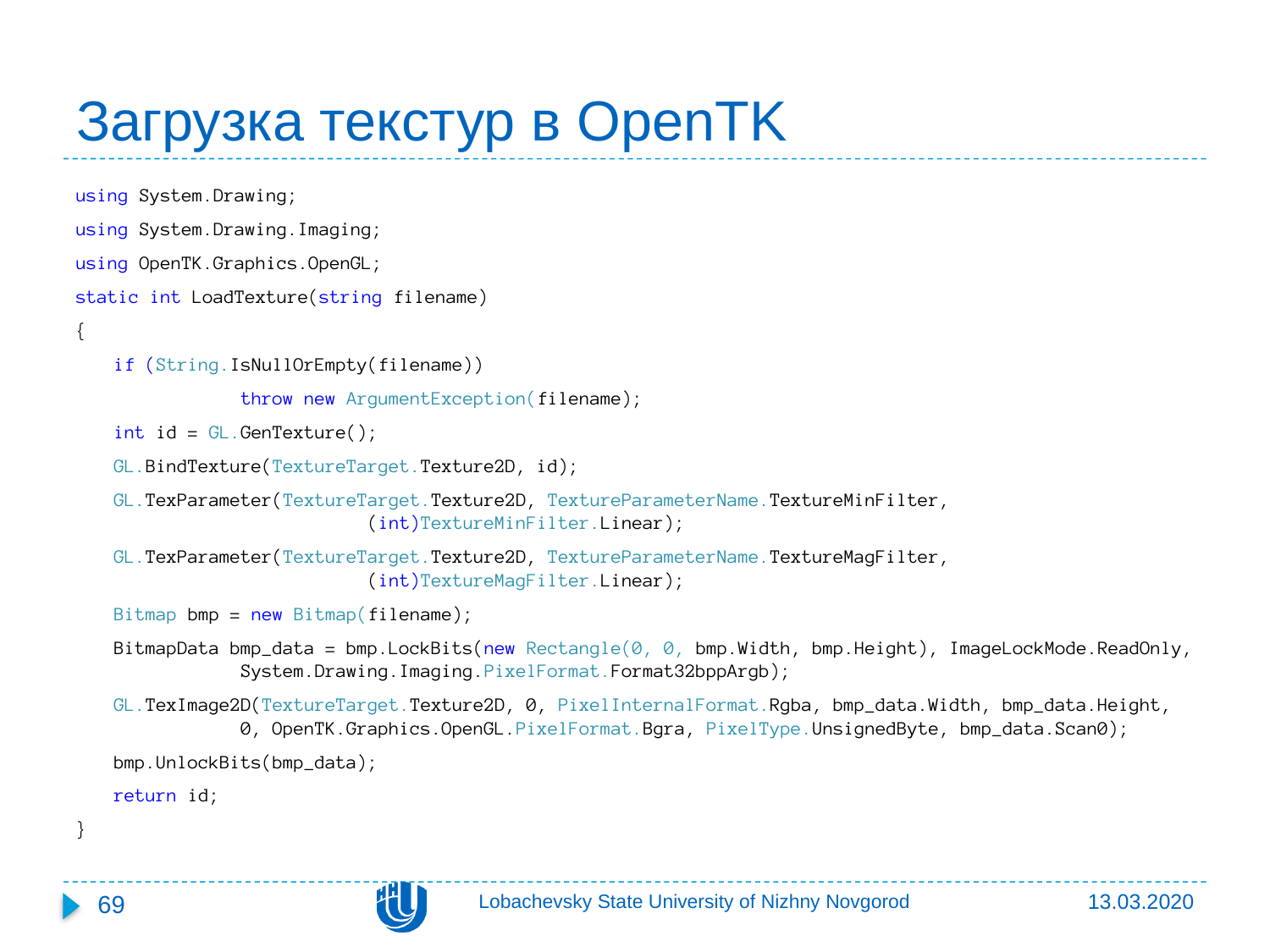

# Загрузка текстур в OpenTK
using System.Drawing;
using System.Drawing.Imaging;
using OpenTK.Graphics.OpenGL;
static int LoadTexture(string filename)
{
	if (String.IsNullOrEmpty(filename))
		throw new ArgumentException(filename);
	int id = GL.GenTexture();
	GL.BindTexture(TextureTarget.Texture2D, id);
	GL.TexParameter(TextureTarget.Texture2D, TextureParameterName.TextureMinFilter, 				(int)TextureMinFilter.Linear);
	GL.TexParameter(TextureTarget.Texture2D, TextureParameterName.TextureMagFilter, 				(int)TextureMagFilter.Linear);
	Bitmap bmp = new Bitmap(filename);
	BitmapData bmp_data = bmp.LockBits(new Rectangle(0, 0, bmp.Width, bmp.Height), ImageLockMode.ReadOnly, 	System.Drawing.Imaging.PixelFormat.Format32bppArgb);
	GL.TexImage2D(TextureTarget.Texture2D, 0, PixelInternalFormat.Rgba, bmp_data.Width, bmp_data.Height, 	0, OpenTK.Graphics.OpenGL.PixelFormat.Bgra, PixelType.UnsignedByte, bmp_data.Scan0);
	bmp.UnlockBits(bmp_data);
	return id;
}

69
Lobachevsky State University of Nizhny Novgorod
13.03.2020